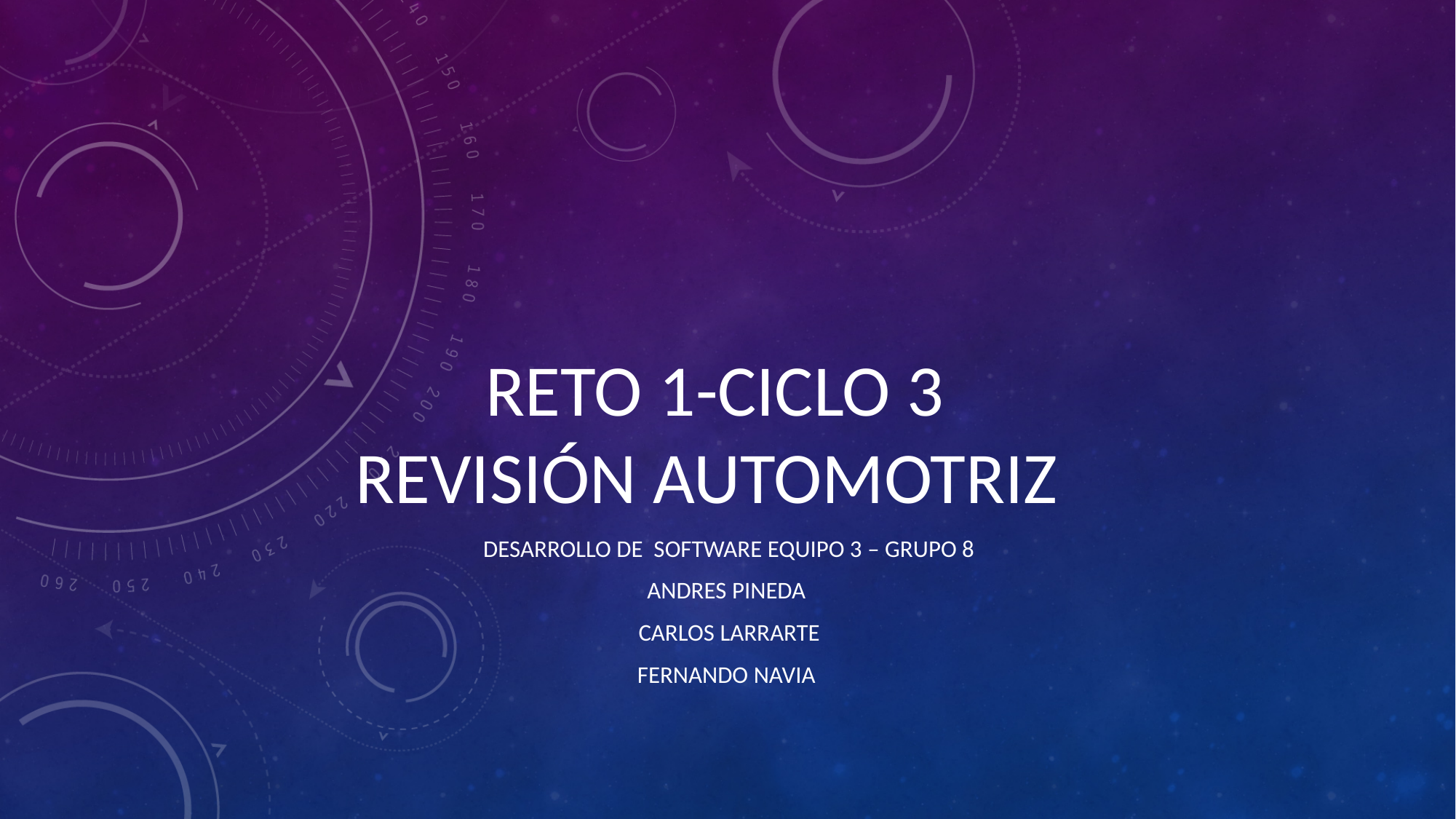

# RETO 1-CICLO 3 revisión automotriz
Desarrollo de  software Equipo 3 – Grupo 8
ANDRES PINEDA
Carlos larrarte
FERNANDO nAVIA